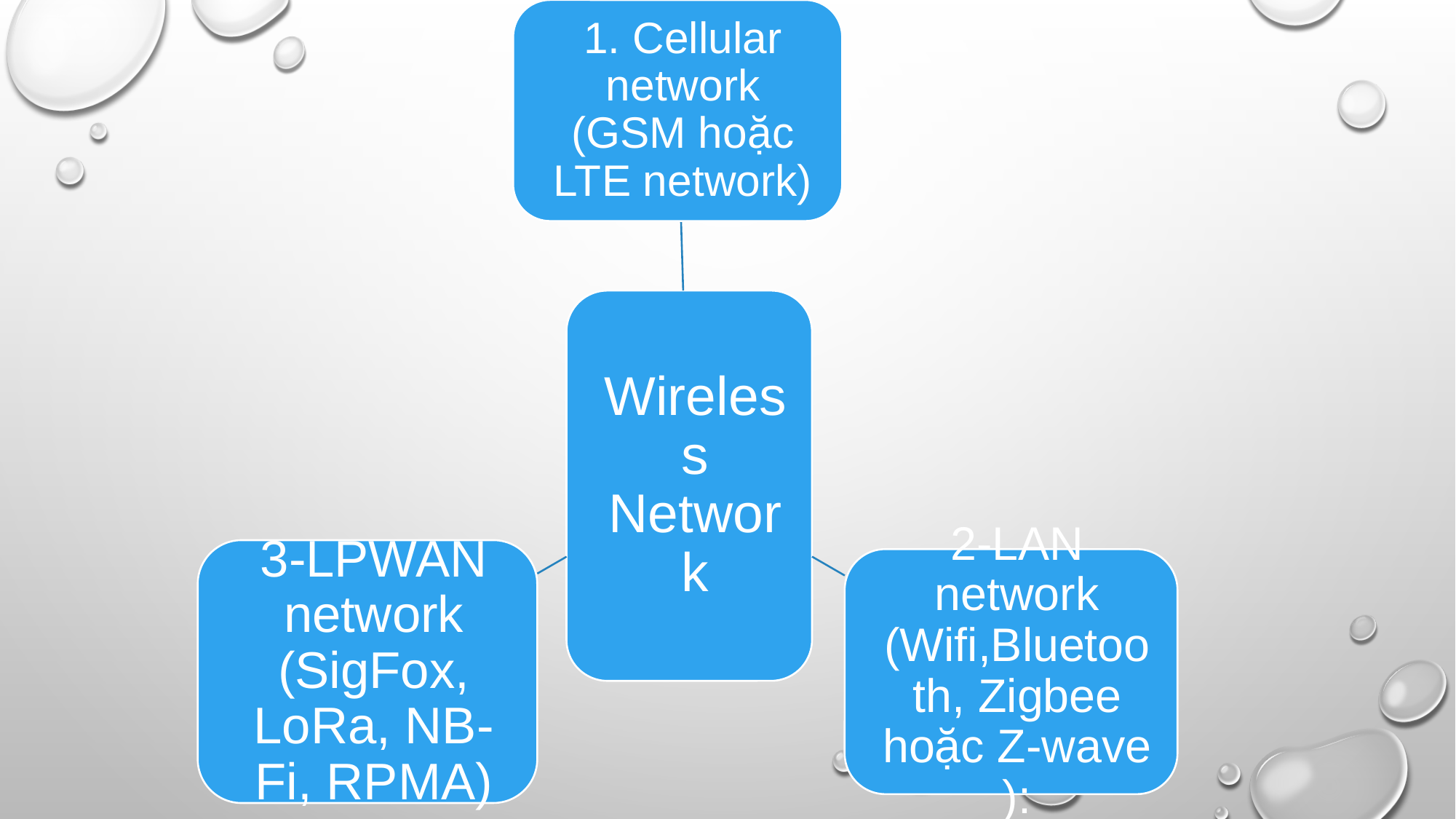

Wireless Network
1. Cellular network (GSM hoặc LTE network)
2-LAN network (Wifi,Bluetooth, Zigbee hoặc Z-wave ):
3-LPWAN network (SigFox, LoRa, NB-Fi, RPMA)